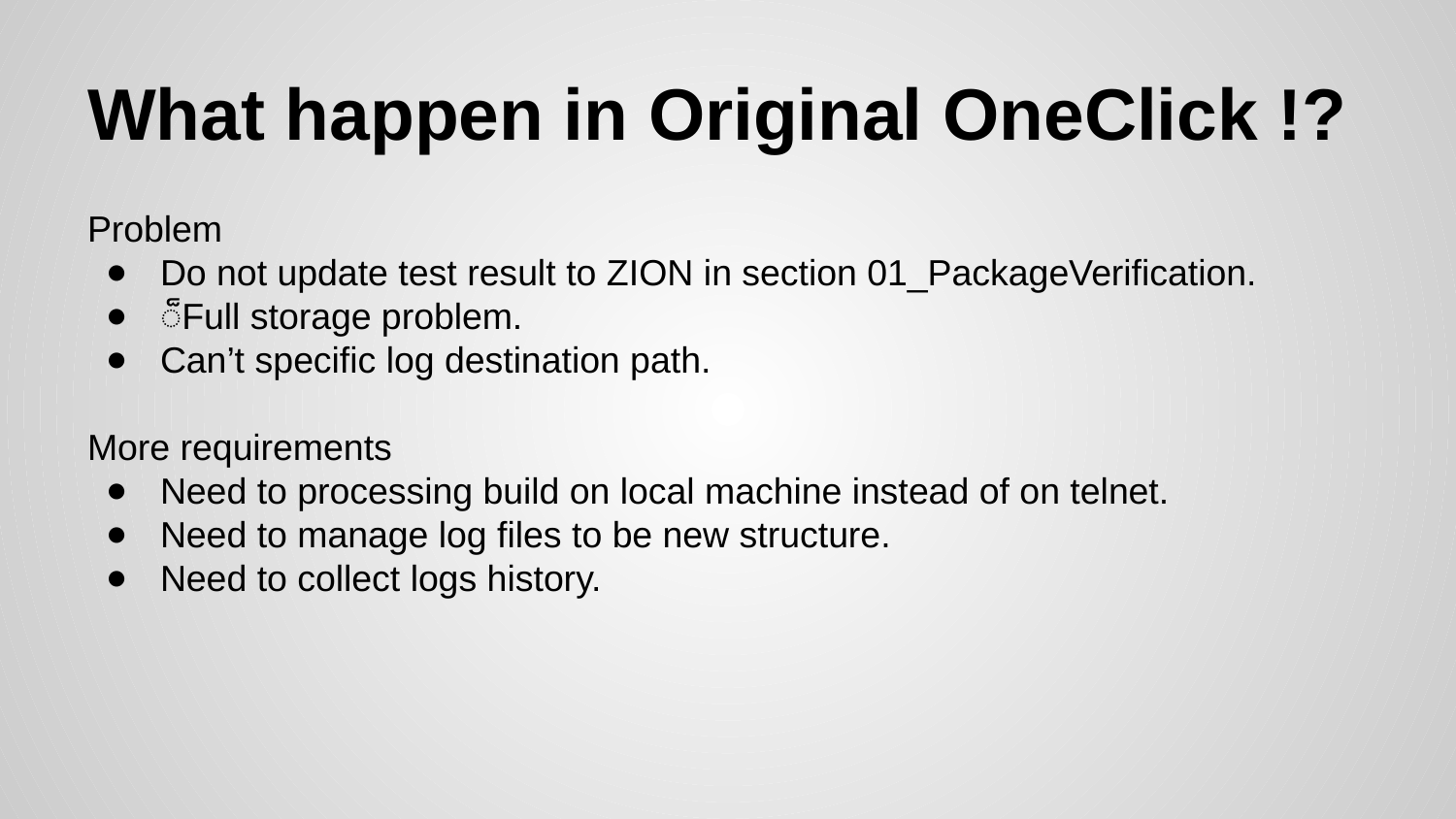

# What happen in Original OneClick !?
Problem
Do not update test result to ZION in section 01_PackageVerification.
็Full storage problem.
Can’t specific log destination path.

More requirements
Need to processing build on local machine instead of on telnet.
Need to manage log files to be new structure.
Need to collect logs history.